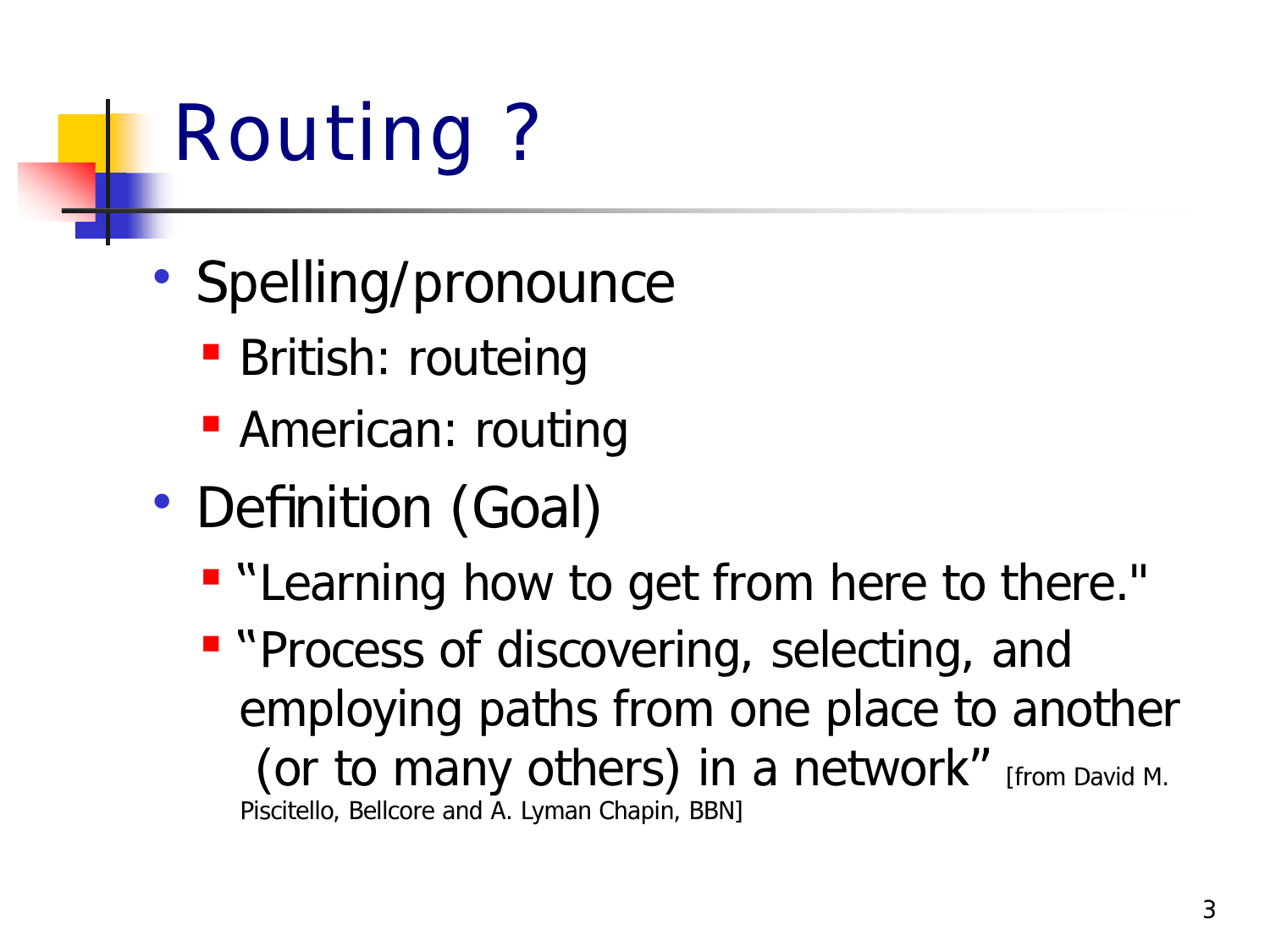

# Routing ?
Spelling/pronounce
British: routeing
American: routing
Definition (Goal)
“Learning how to get from here to there."
“Process of discovering, selecting, and  employing paths from one place to another  (or to many others) in a network” [from David M.  Piscitello, Bellcore and A. Lyman Chapin, BBN]
3